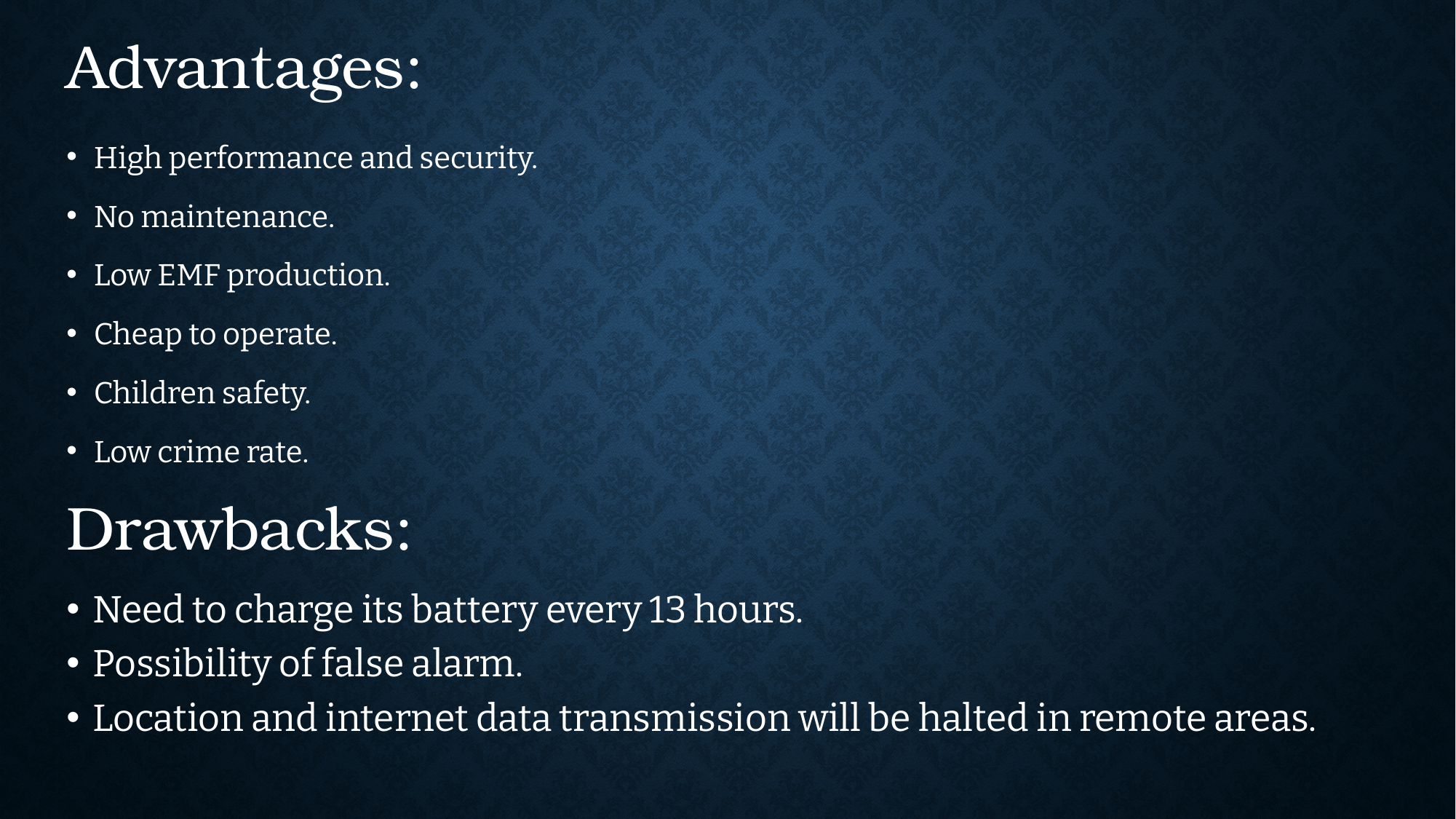

# Advantages:
High performance and security.
No maintenance.
Low EMF production.
Cheap to operate.
Children safety.
Low crime rate.

Drawbacks:
Need to charge its battery every 13 hours.
Possibility of false alarm.
Location and internet data transmission will be halted in remote areas.